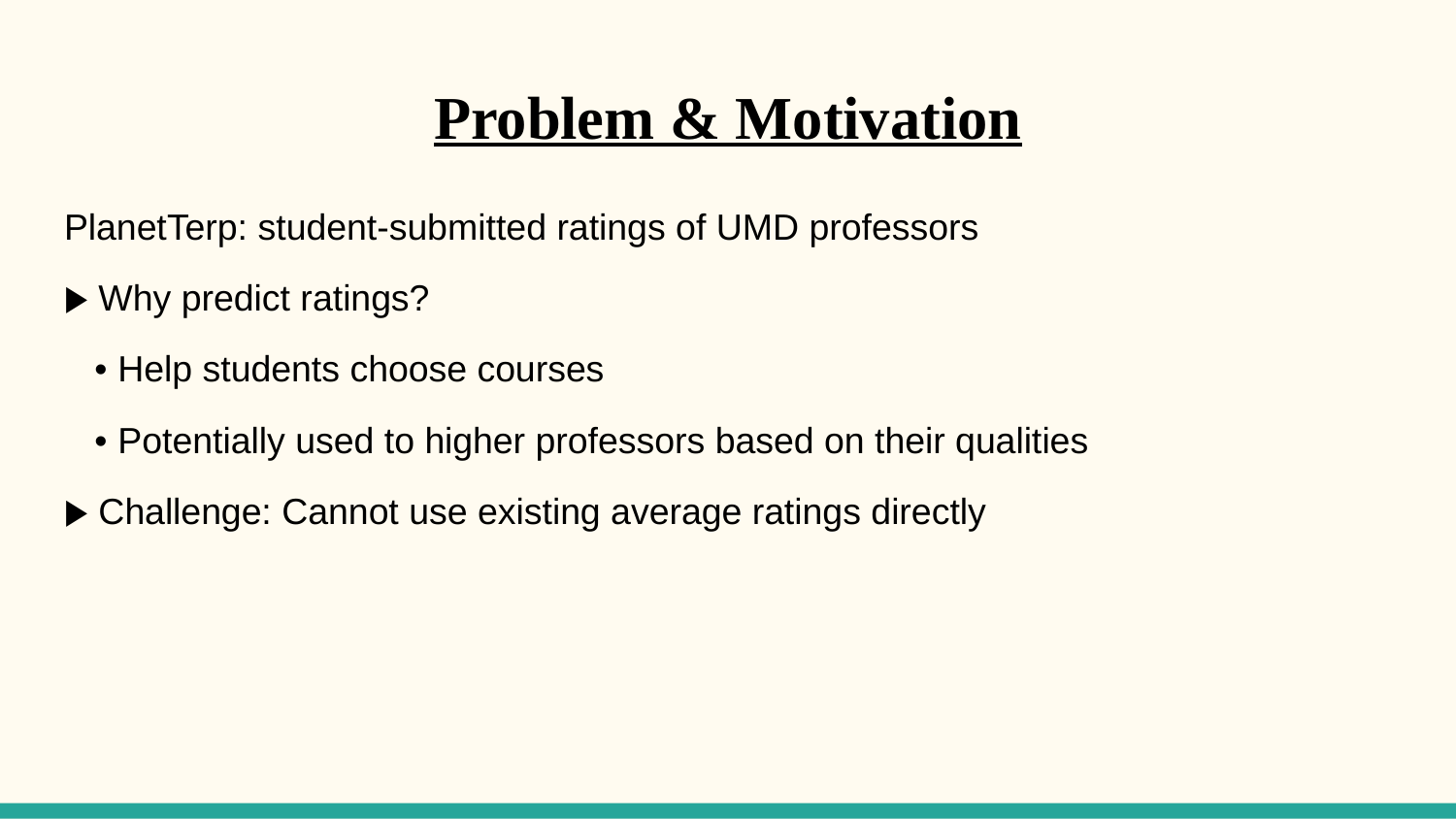

# Problem & Motivation
PlanetTerp: student-submitted ratings of UMD professors
▶️ Why predict ratings?
   • Help students choose courses
   • Potentially used to higher professors based on their qualities
▶️ Challenge: Cannot use existing average ratings directly